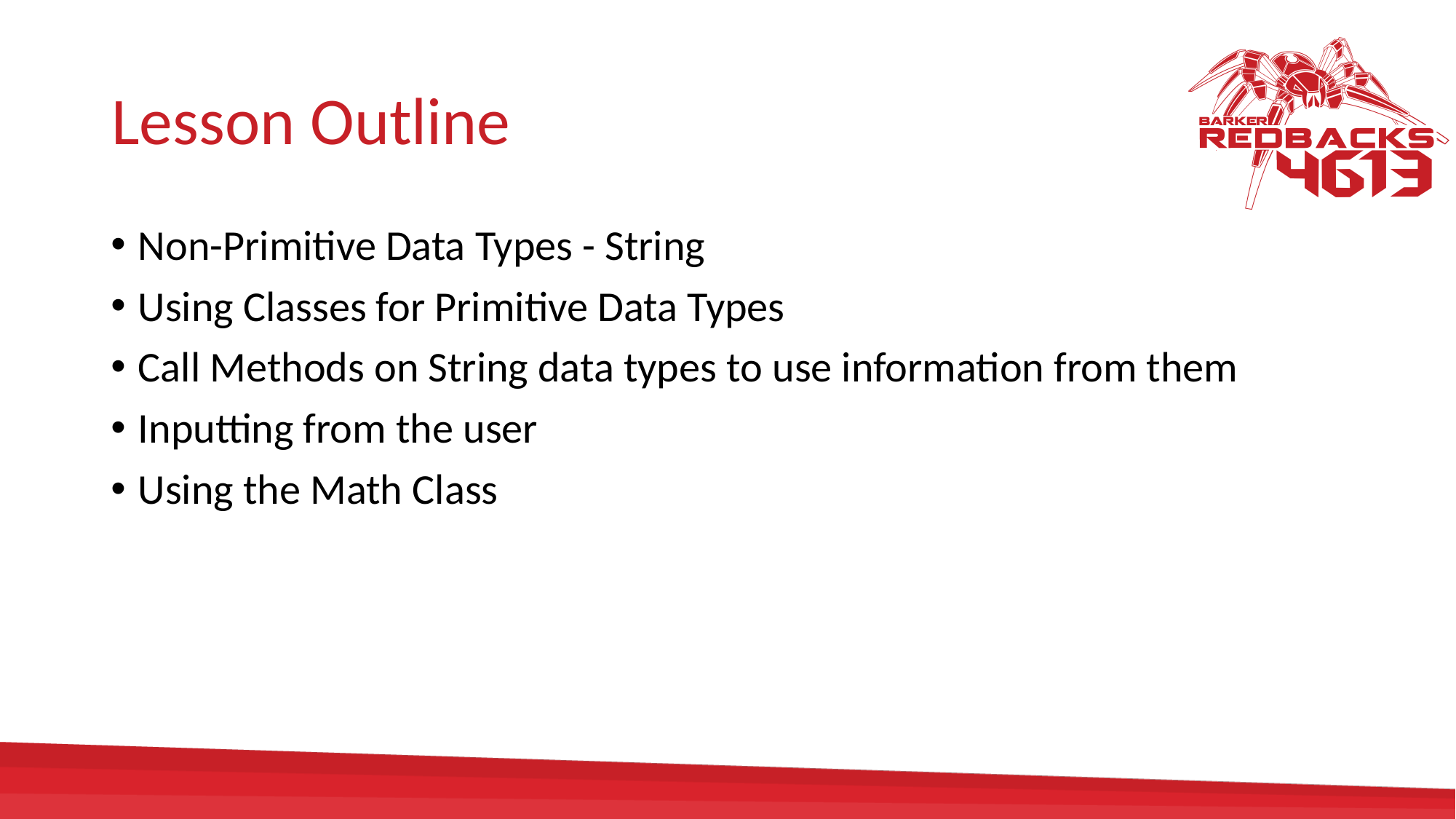

# Lesson Outline
Non-Primitive Data Types - String
Using Classes for Primitive Data Types
Call Methods on String data types to use information from them
Inputting from the user
Using the Math Class